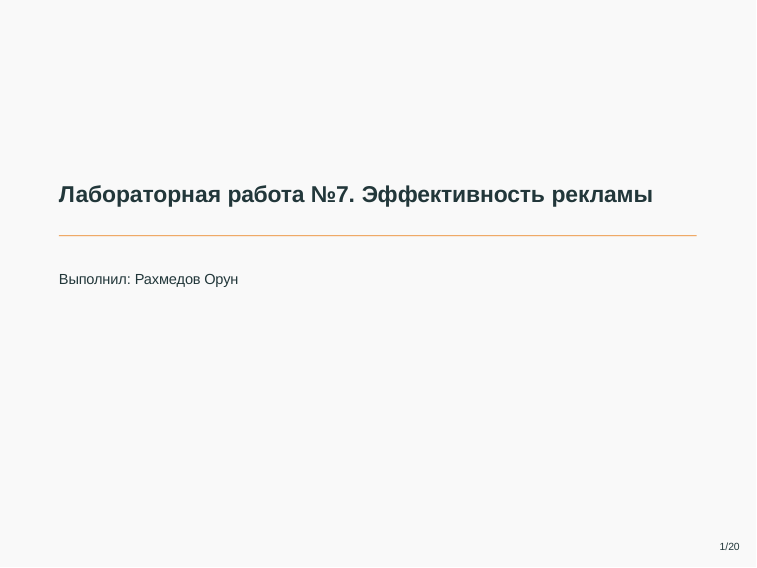

# Лабораторная работа №7. Эффективность рекламы

Выполнил: Рахмедов Орун
1/20